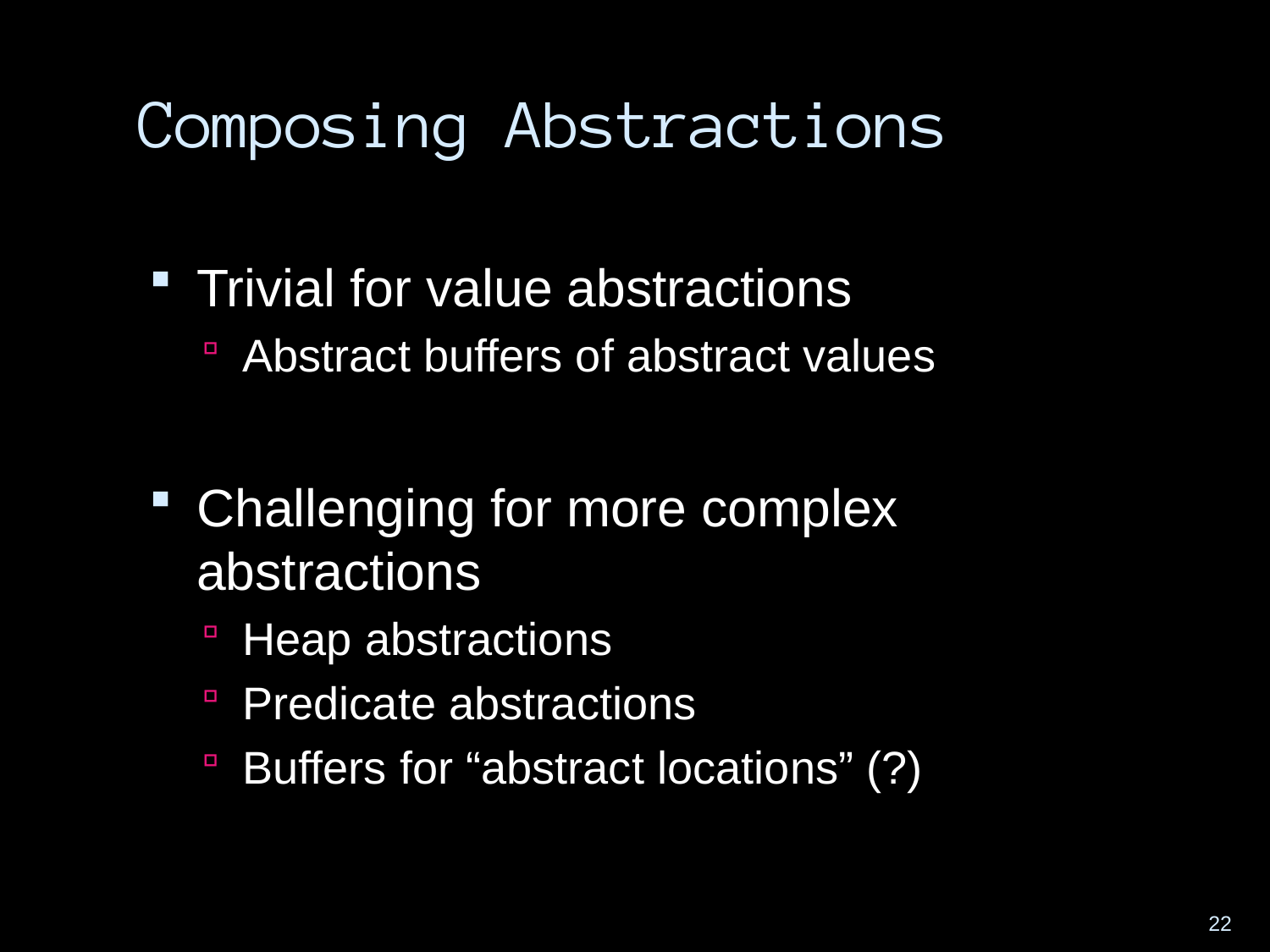

# Composing Abstractions
Trivial for value abstractions
Abstract buffers of abstract values

Challenging for more complex abstractions
Heap abstractions
Predicate abstractions
Buffers for “abstract locations” (?)
22